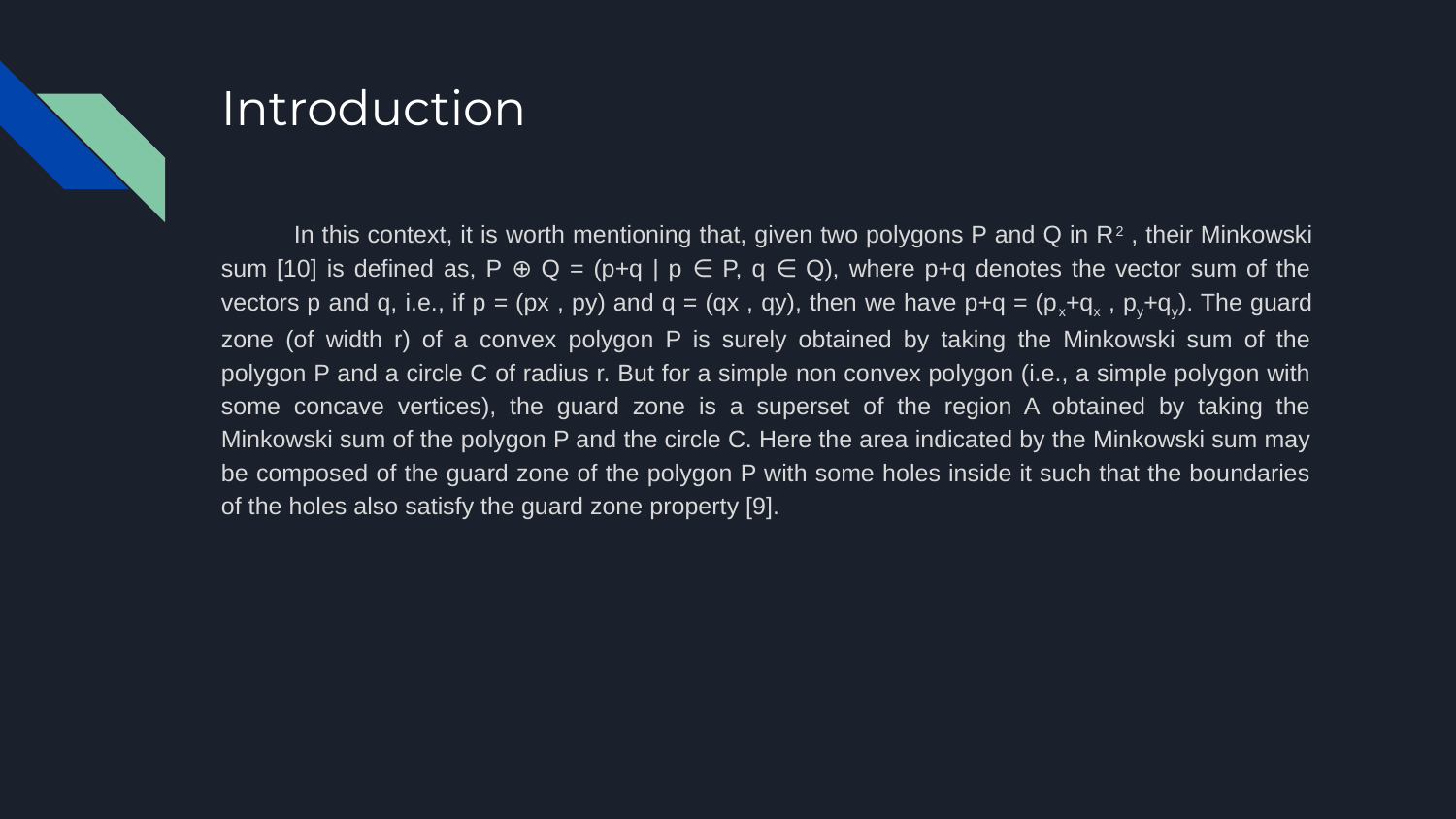

# Introduction
In this context, it is worth mentioning that, given two polygons P and Q in R2 , their Minkowski sum [10] is defined as, P ⊕ Q = (p+q | p ∈ P, q ∈ Q), where p+q denotes the vector sum of the vectors p and q, i.e., if p = (px , py) and q = (qx , qy), then we have p+q = (px+qx , py+qy). The guard zone (of width r) of a convex polygon P is surely obtained by taking the Minkowski sum of the polygon P and a circle C of radius r. But for a simple non convex polygon (i.e., a simple polygon with some concave vertices), the guard zone is a superset of the region A obtained by taking the Minkowski sum of the polygon P and the circle C. Here the area indicated by the Minkowski sum may be composed of the guard zone of the polygon P with some holes inside it such that the boundaries of the holes also satisfy the guard zone property [9].